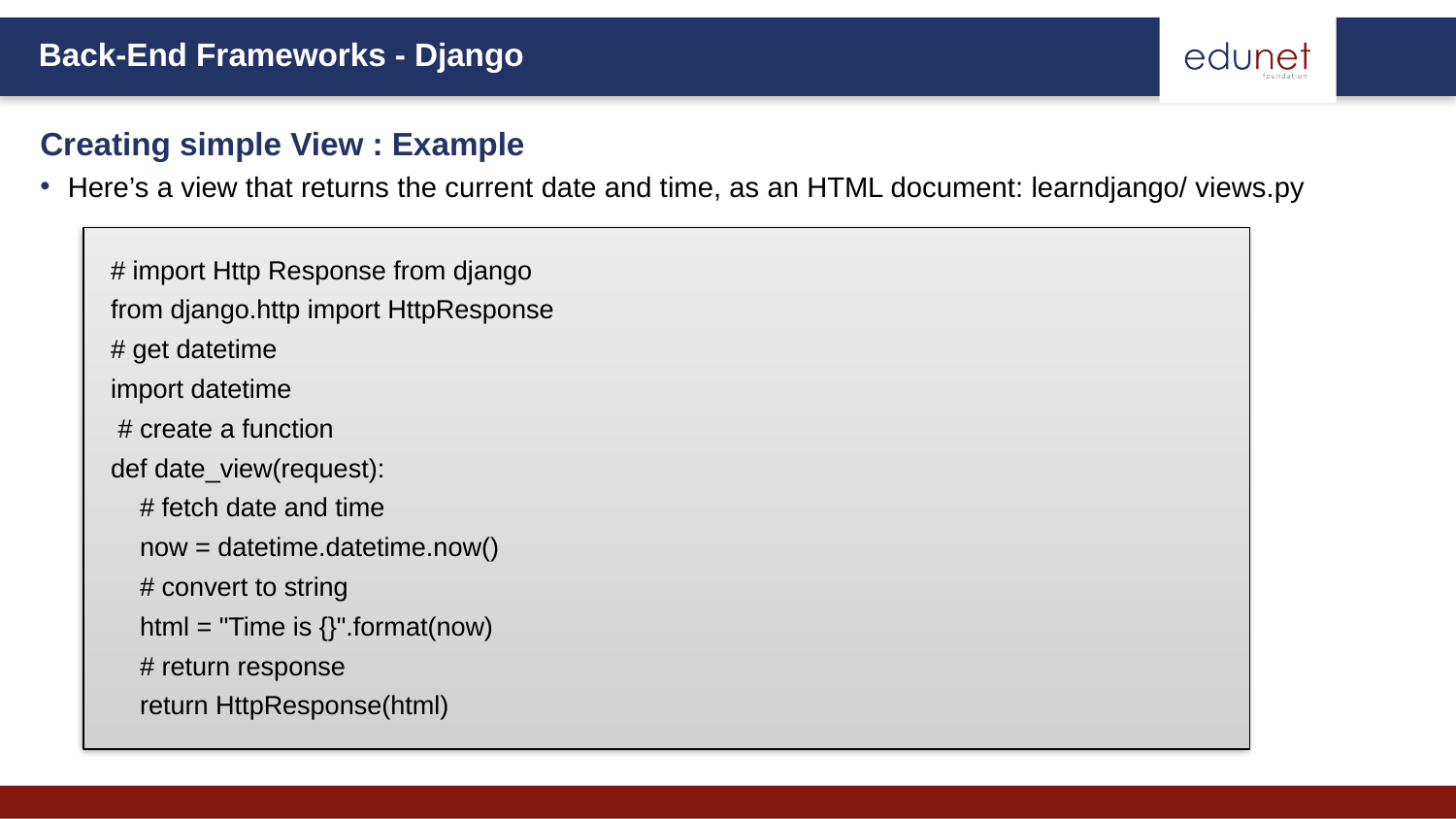

Creating simple View : Example
Here’s a view that returns the current date and time, as an HTML document: learndjango/ views.py

# import Http Response from django
from django.http import HttpResponse
# get datetime
import datetime
 # create a function
def date_view(request):
    # fetch date and time
    now = datetime.datetime.now()
    # convert to string
    html = "Time is {}".format(now)
    # return response
    return HttpResponse(html)